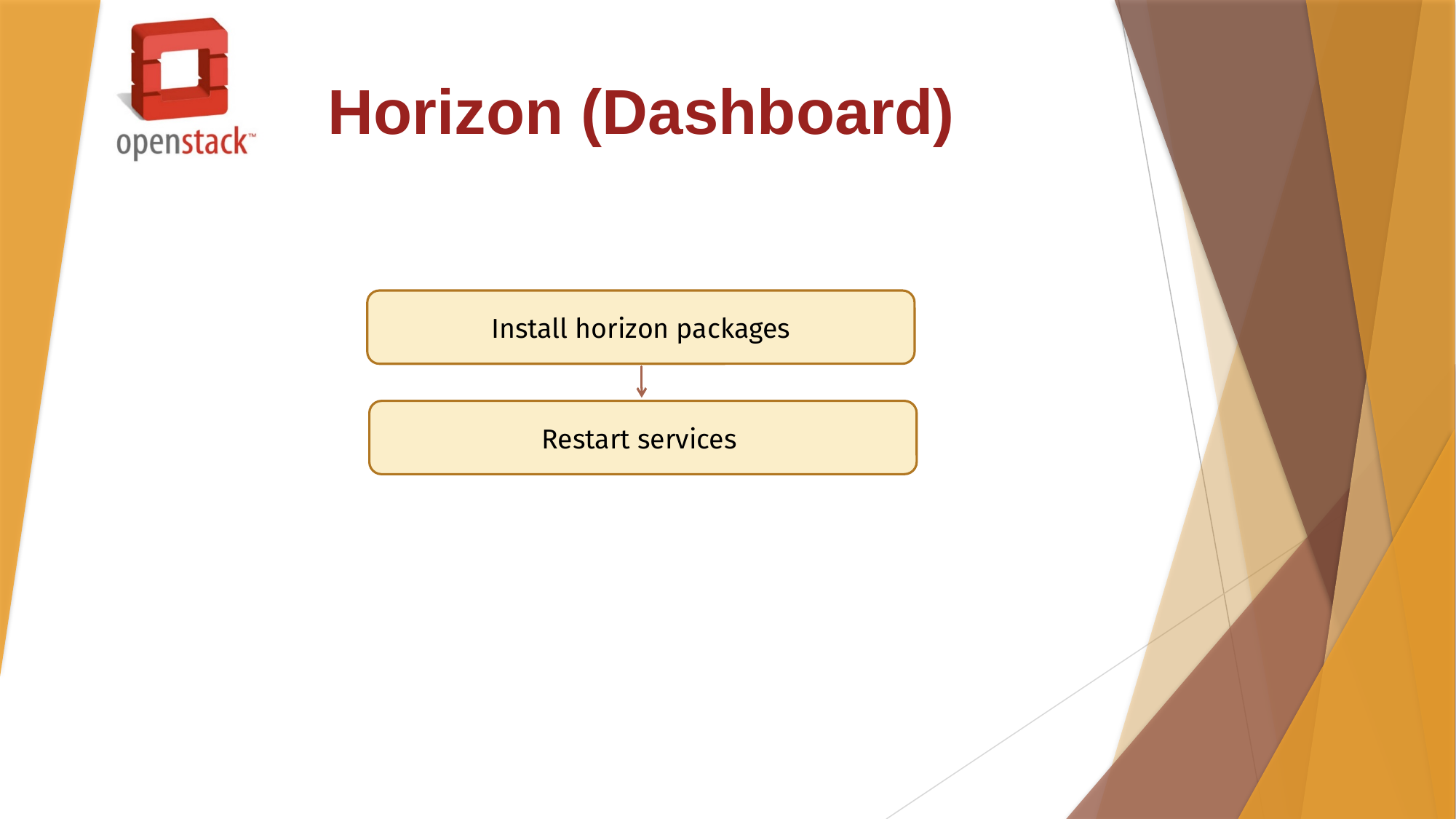

Horizon (Dashboard)
Install horizon packages
Restart services